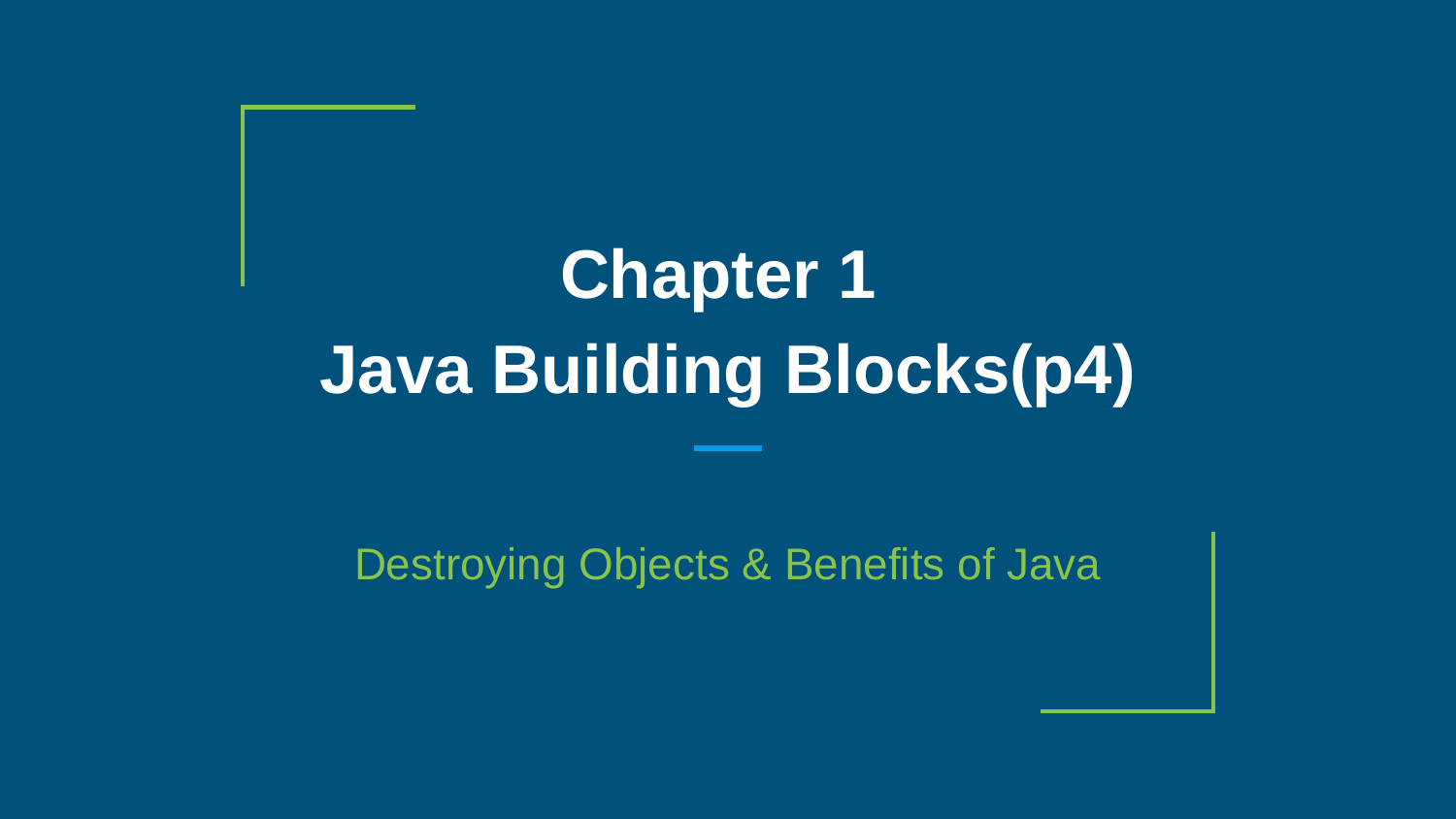

# Chapter 1
Java Building Blocks(p4)
Destroying Objects & Benefits of Java